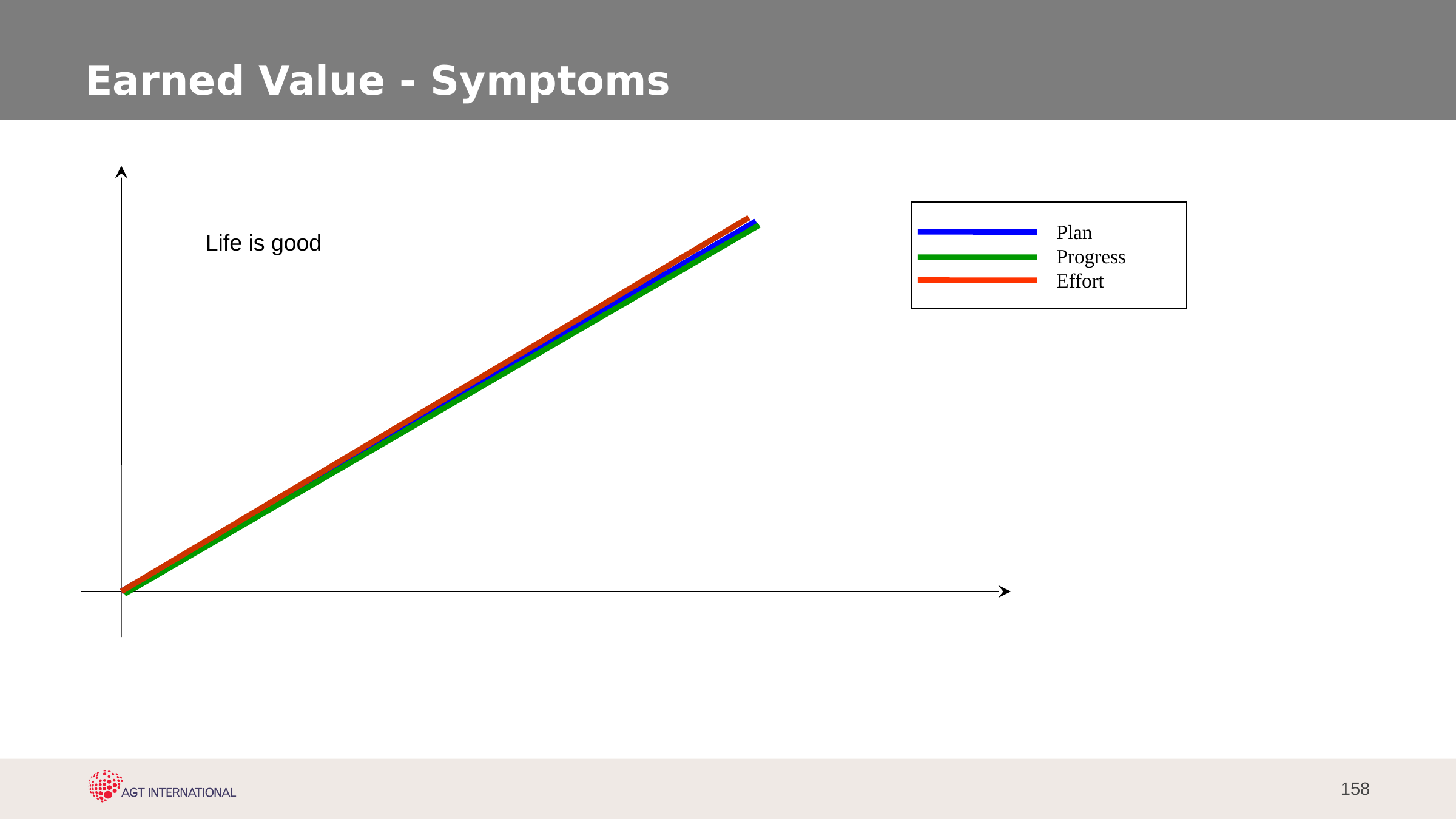

# Earned Value - Symptoms

	         Plan
	         Progress
	         Effort

Life is good